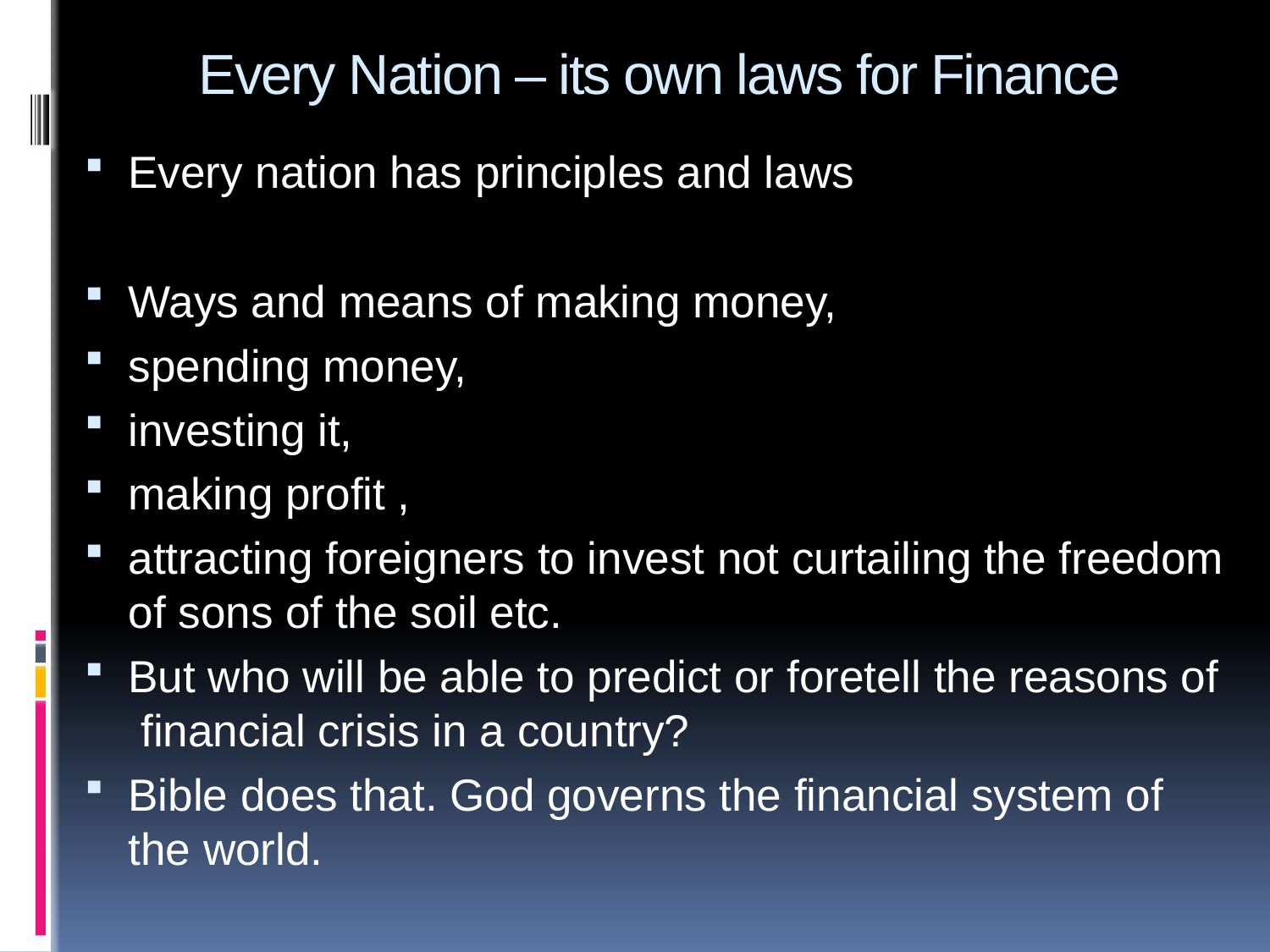

# Every Nation – its own laws for Finance
Every nation has principles and laws

Ways and means of making money,
spending money,
investing it,
making profit ,
attracting foreigners to invest not curtailing the freedom of sons of the soil etc.
But who will be able to predict or foretell the reasons of  financial crisis in a country?
Bible does that. God governs the financial system of the world.